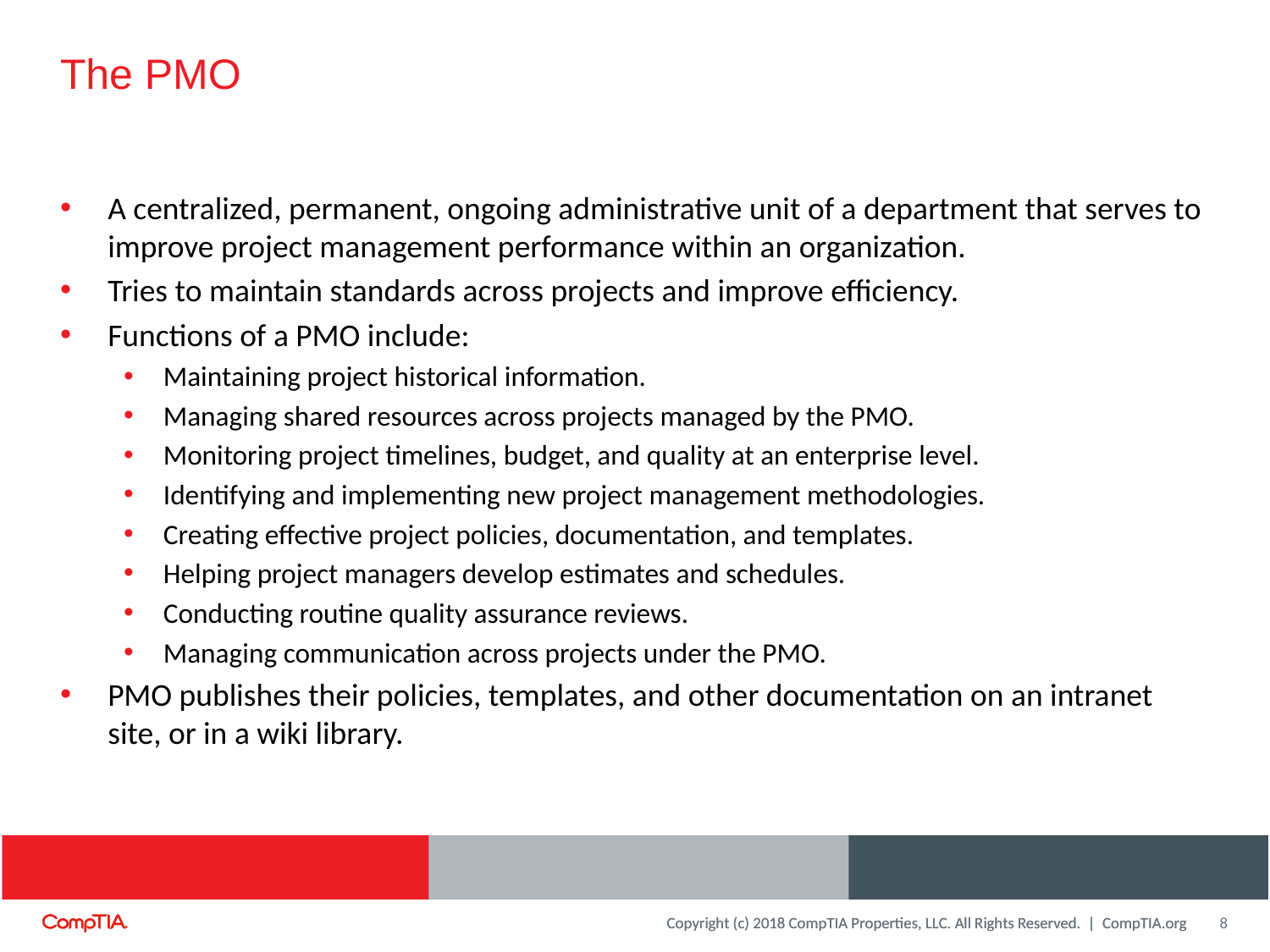

# The PMO
A centralized, permanent, ongoing administrative unit of a department that serves to improve project management performance within an organization.
Tries to maintain standards across projects and improve efficiency.
Functions of a PMO include:
Maintaining project historical information.
Managing shared resources across projects managed by the PMO.
Monitoring project timelines, budget, and quality at an enterprise level.
Identifying and implementing new project management methodologies.
Creating effective project policies, documentation, and templates.
Helping project managers develop estimates and schedules.
Conducting routine quality assurance reviews.
Managing communication across projects under the PMO.
PMO publishes their policies, templates, and other documentation on an intranet site, or in a wiki library.
8